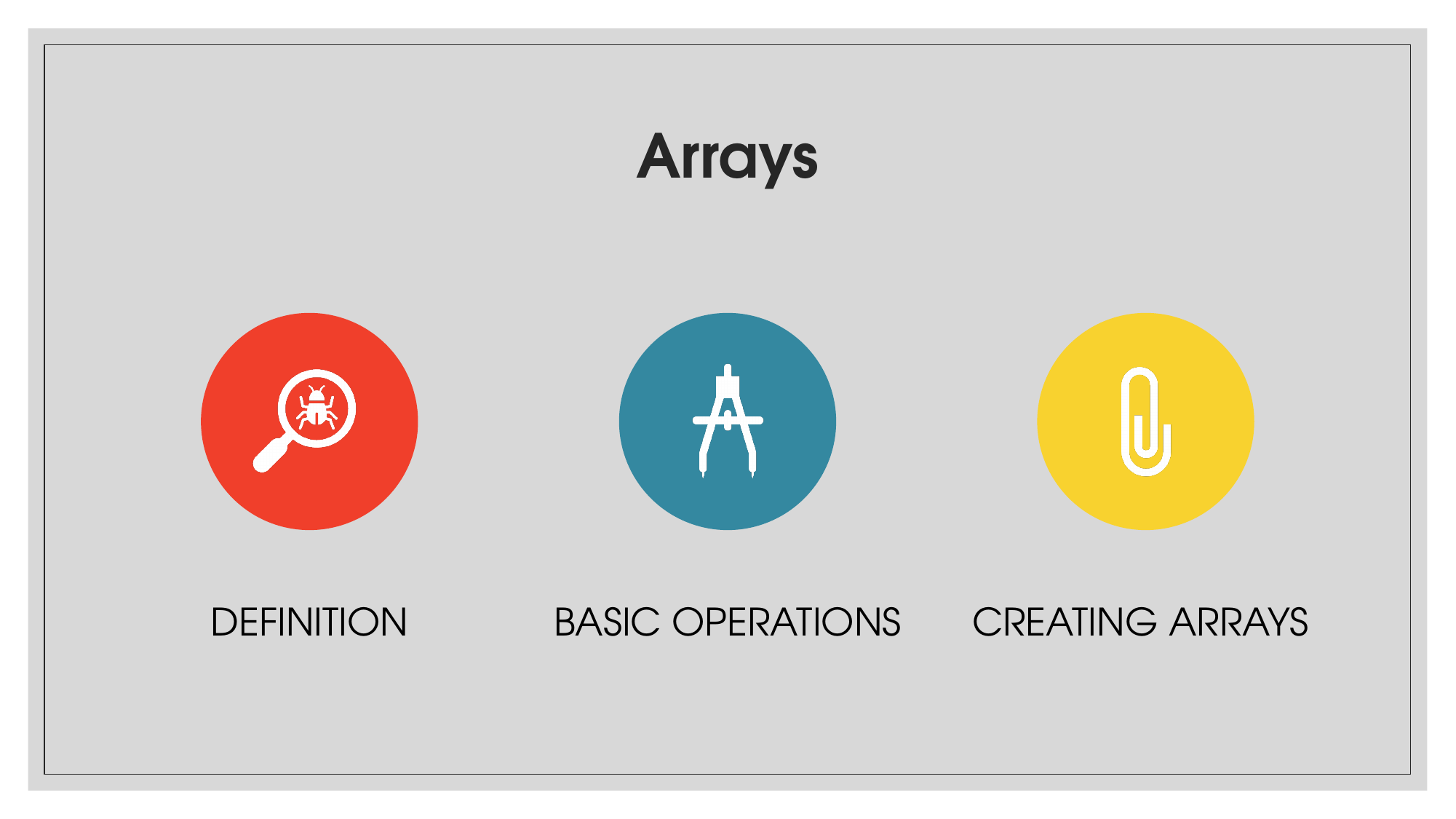

# Arrays
Definition
Basic Operations
Creating arrays